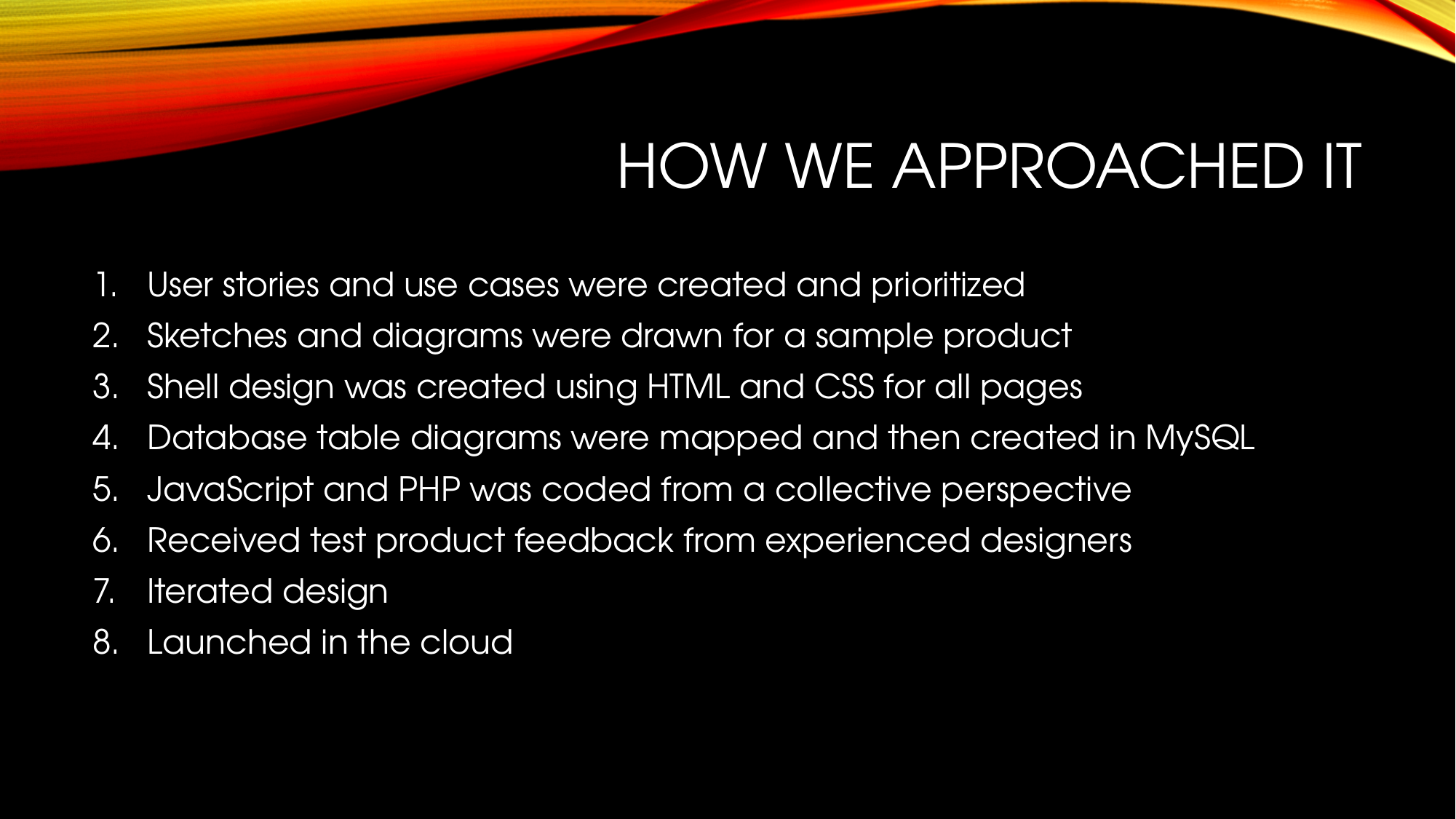

# How We approached It
User stories and use cases were created and prioritized
Sketches and diagrams were drawn for a sample product
Shell design was created using HTML and CSS for all pages
Database table diagrams were mapped and then created in MySQL
JavaScript and PHP was coded from a collective perspective
Received test product feedback from experienced designers
Iterated design
Launched in the cloud